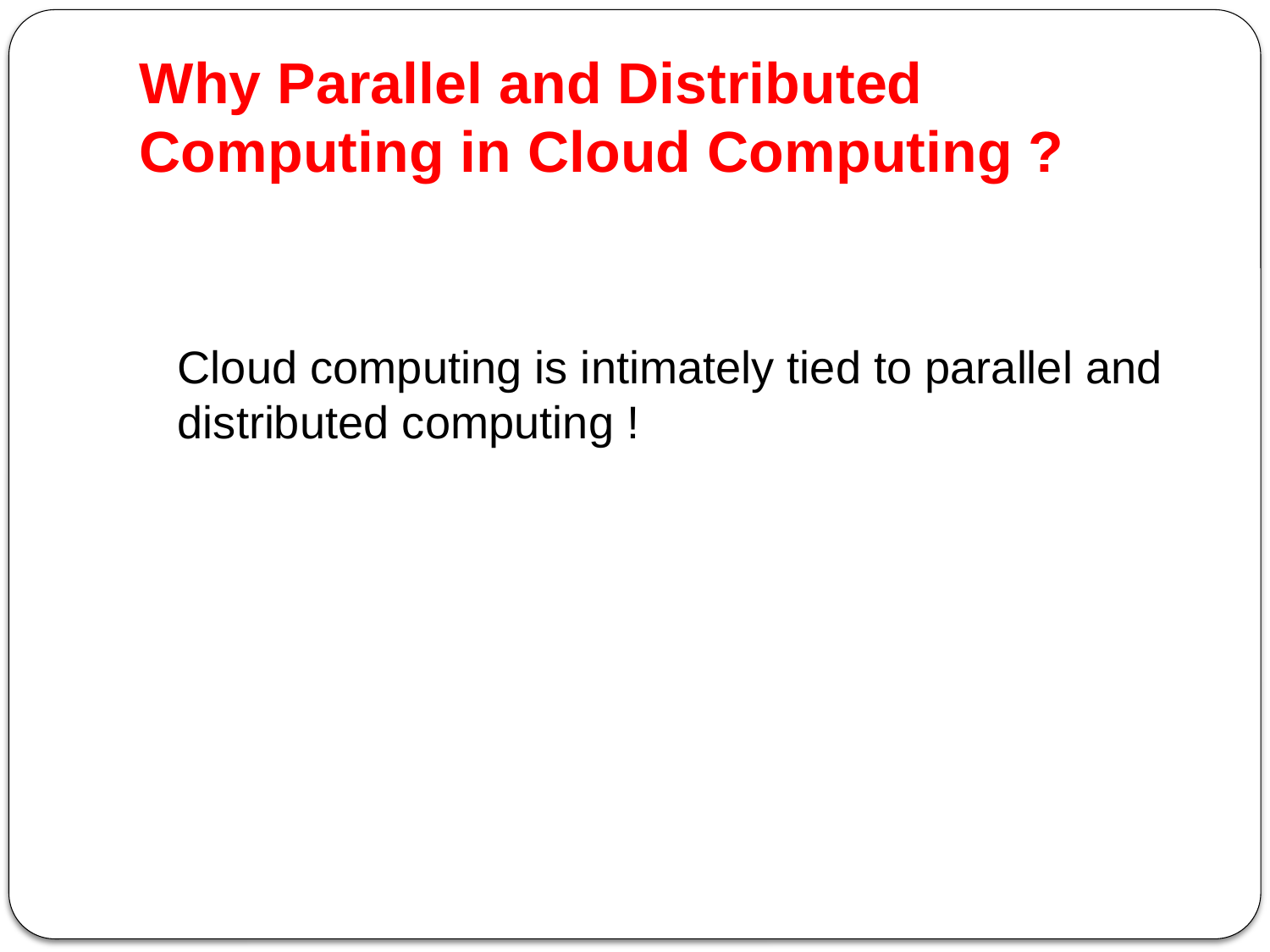

# Why Parallel and Distributed Computing in Cloud Computing ?

   Cloud computing is intimately tied to parallel and distributed computing !